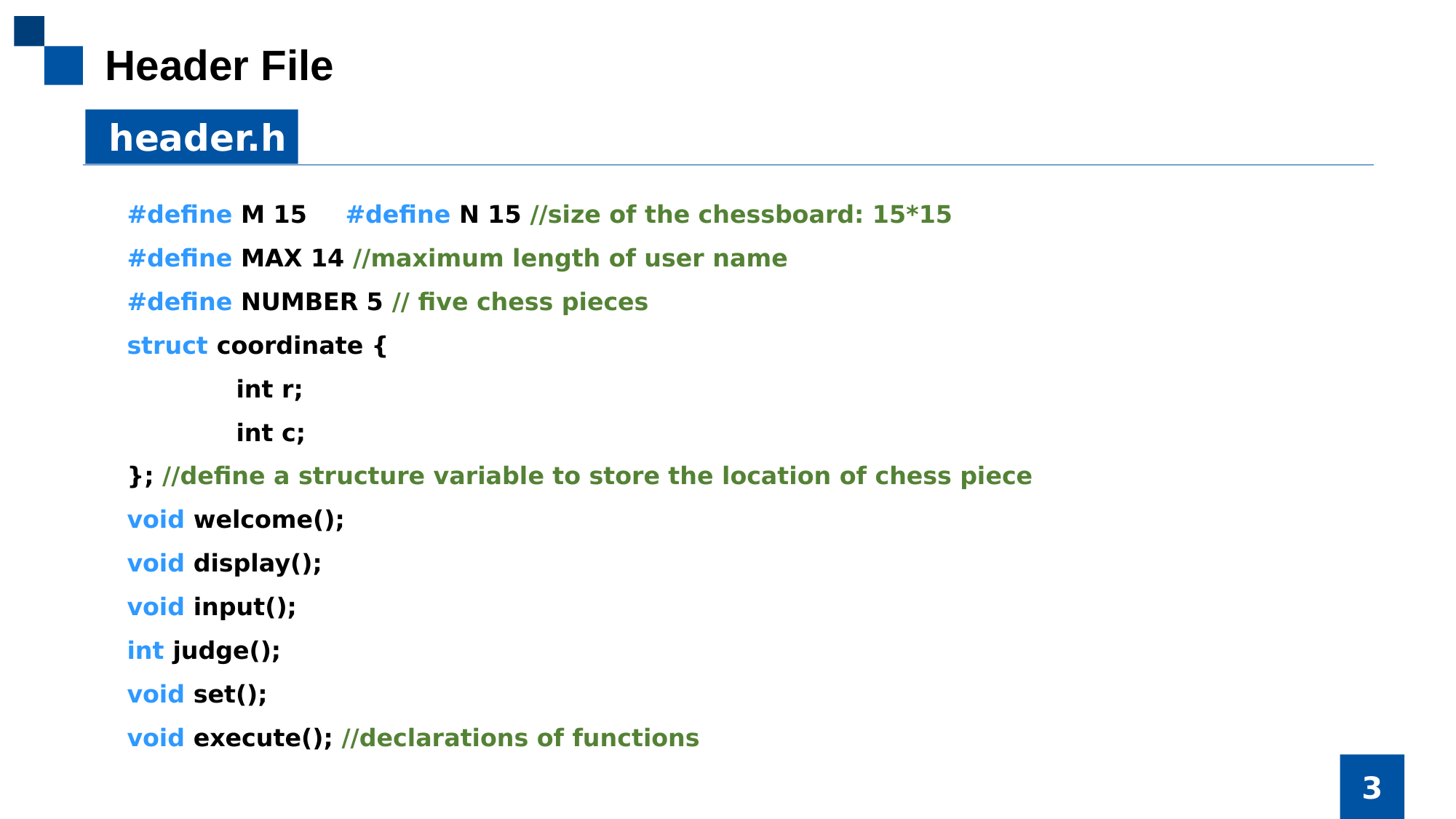

Header File
 header.h
#define M 15	#define N 15 //size of the chessboard: 15*15
#define MAX 14 //maximum length of user name
#define NUMBER 5 // five chess pieces
struct coordinate {
	int r;
	int c;
}; //define a structure variable to store the location of chess piece
void welcome();
void display();
void input();
int judge();
void set();
void execute(); //declarations of functions
3